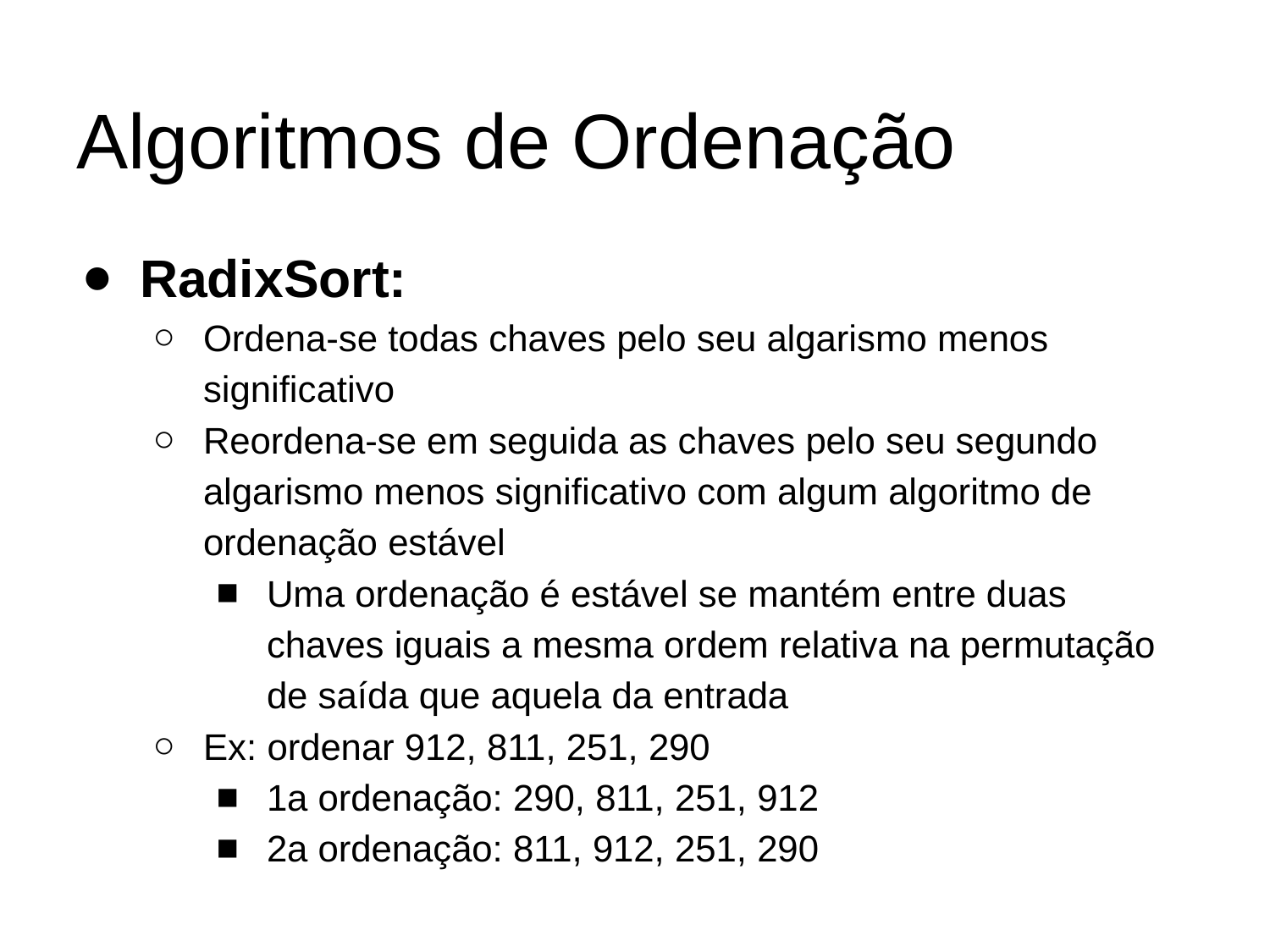

# Algoritmos de Ordenação
RadixSort:
Ordena-se todas chaves pelo seu algarismo menos significativo
Reordena-se em seguida as chaves pelo seu segundo algarismo menos significativo com algum algoritmo de ordenação estável
Uma ordenação é estável se mantém entre duas chaves iguais a mesma ordem relativa na permutação de saída que aquela da entrada
Ex: ordenar 912, 811, 251, 290
1a ordenação: 290, 811, 251, 912
2a ordenação: 811, 912, 251, 290